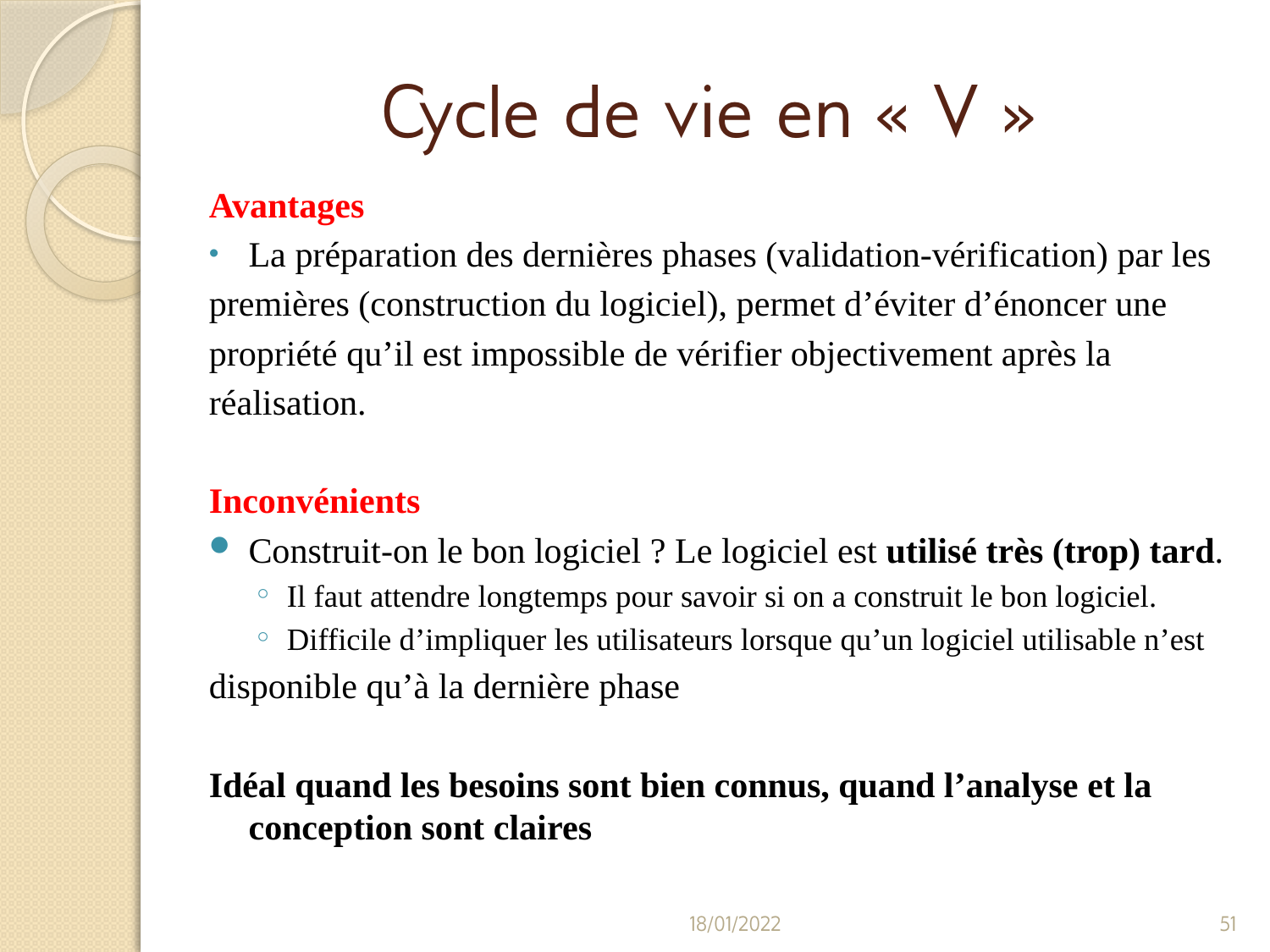

# Cycle de vie en « V »
Avantages
La préparation des dernières phases (validation-vérification) par les
premières (construction du logiciel), permet d’éviter d’énoncer une
propriété qu’il est impossible de vérifier objectivement après la
réalisation.

Inconvénients
Construit-on le bon logiciel ? Le logiciel est utilisé très (trop) tard.
Il faut attendre longtemps pour savoir si on a construit le bon logiciel.
Difficile d’impliquer les utilisateurs lorsque qu’un logiciel utilisable n’est
disponible qu’à la dernière phase

Idéal quand les besoins sont bien connus, quand l’analyse et la conception sont claires
18/01/2022

51